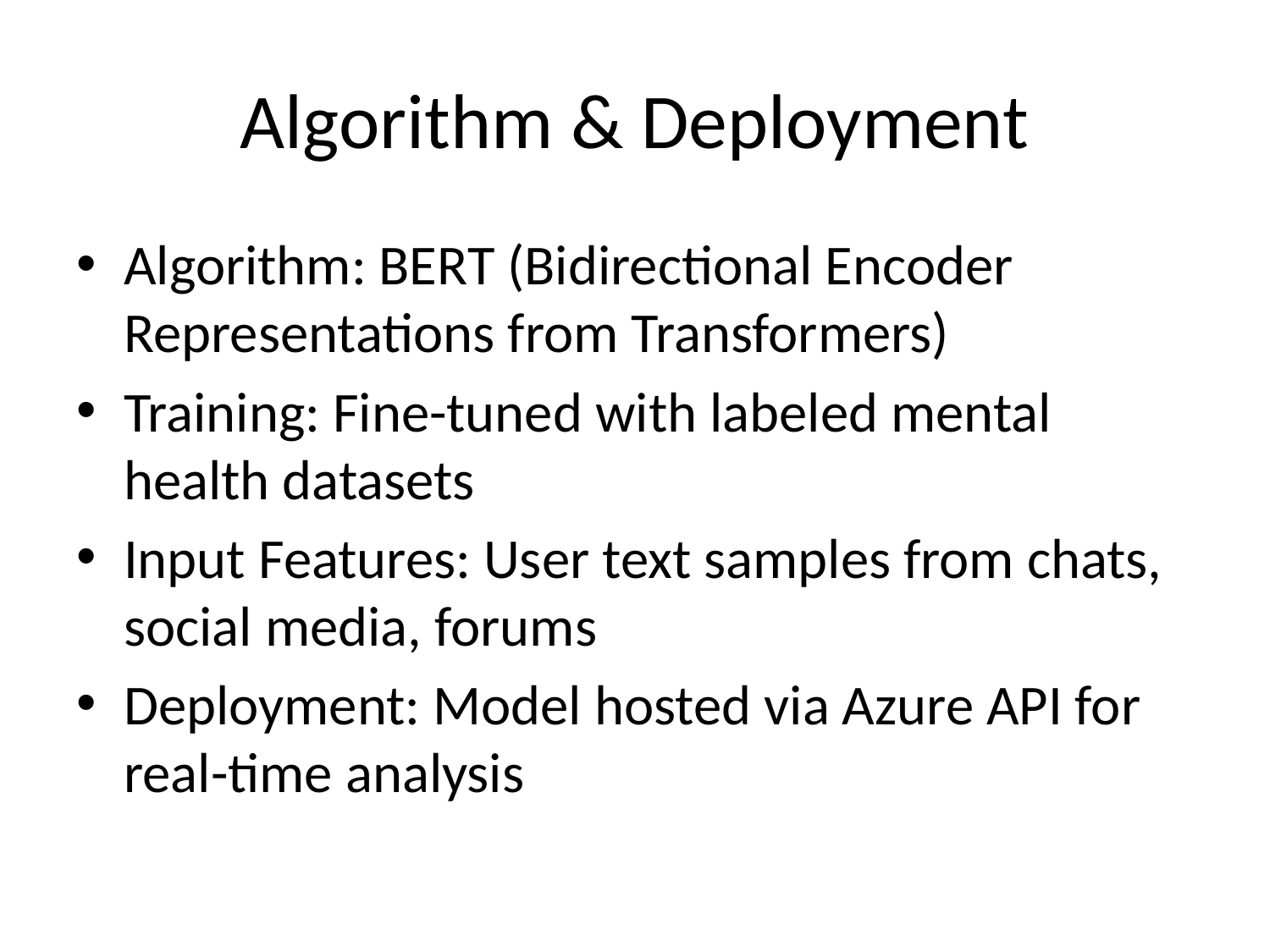

# Algorithm & Deployment
Algorithm: BERT (Bidirectional Encoder Representations from Transformers)
Training: Fine-tuned with labeled mental health datasets
Input Features: User text samples from chats, social media, forums
Deployment: Model hosted via Azure API for real-time analysis